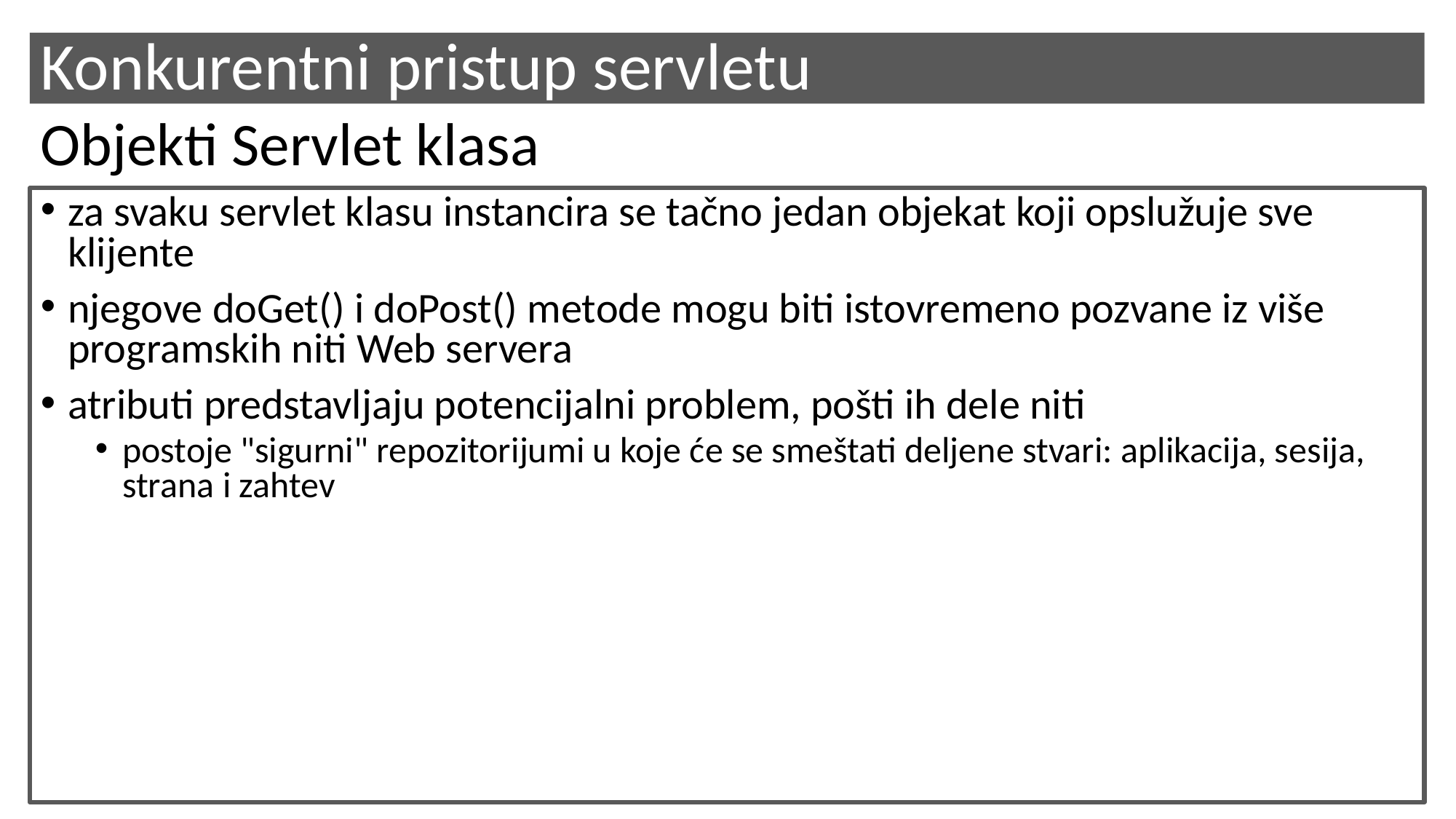

# Konkurentni pristup servletu
Objekti Servlet klasa
za svaku servlet klasu instancira se tačno jedan objekat koji opslužuje sve klijente
njegove doGet() i doPost() metode mogu biti istovremeno pozvane iz više programskih niti Web servera
atributi predstavljaju potencijalni problem, pošti ih dele niti
postoje "sigurni" repozitorijumi u koje će se smeštati deljene stvari: aplikacija, sesija, strana i zahtev